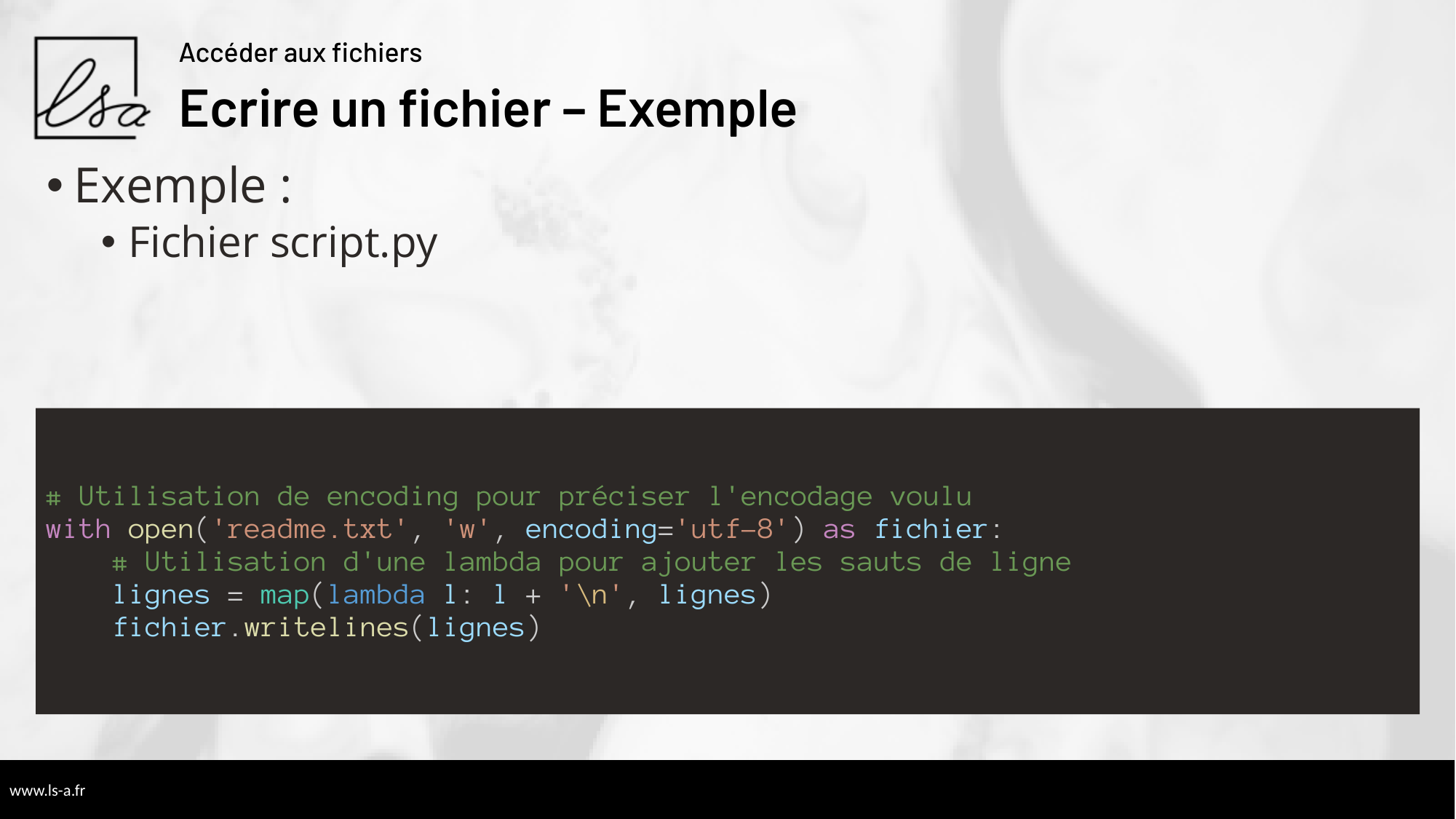

Accéder aux fichiers
# Ecrire un fichier – Exemple
Exemple :
Fichier script.py
# Utilisation de encoding pour préciser l'encodage voulu
with open('readme.txt', 'w', encoding='utf-8') as fichier:
    # Utilisation d'une lambda pour ajouter les sauts de ligne
    lignes = map(lambda l: l + '\n', lignes)
    fichier.writelines(lignes)